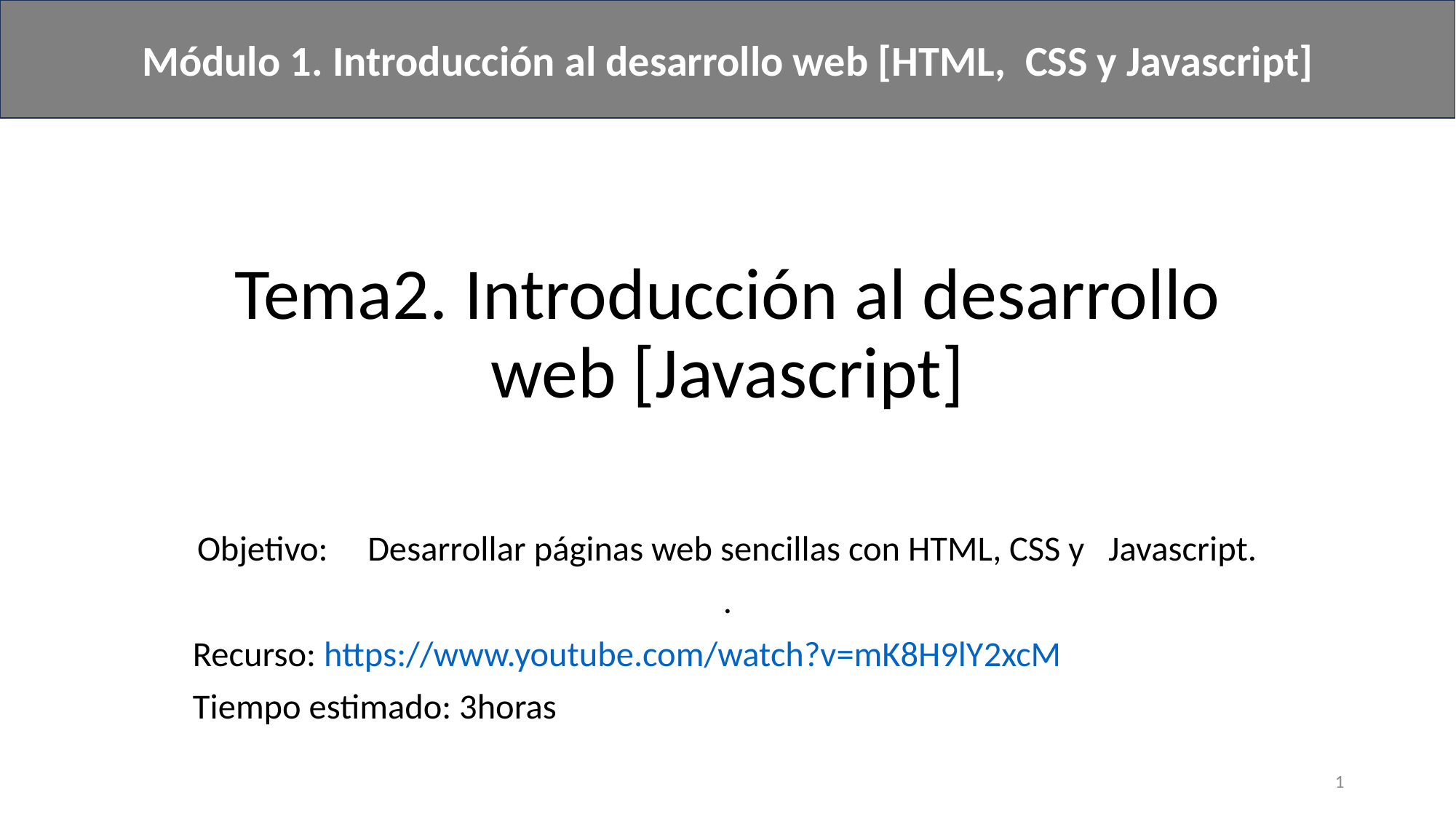

Módulo 1. Introducción al desarrollo web [HTML,  CSS y Javascript]
# Tema2. Introducción al desarrollo web [Javascript]
Objetivo:     Desarrollar páginas web sencillas con HTML, CSS y   Javascript.
.
Recurso: https://www.youtube.com/watch?v=mK8H9lY2xcM
Tiempo estimado: 3horas

1